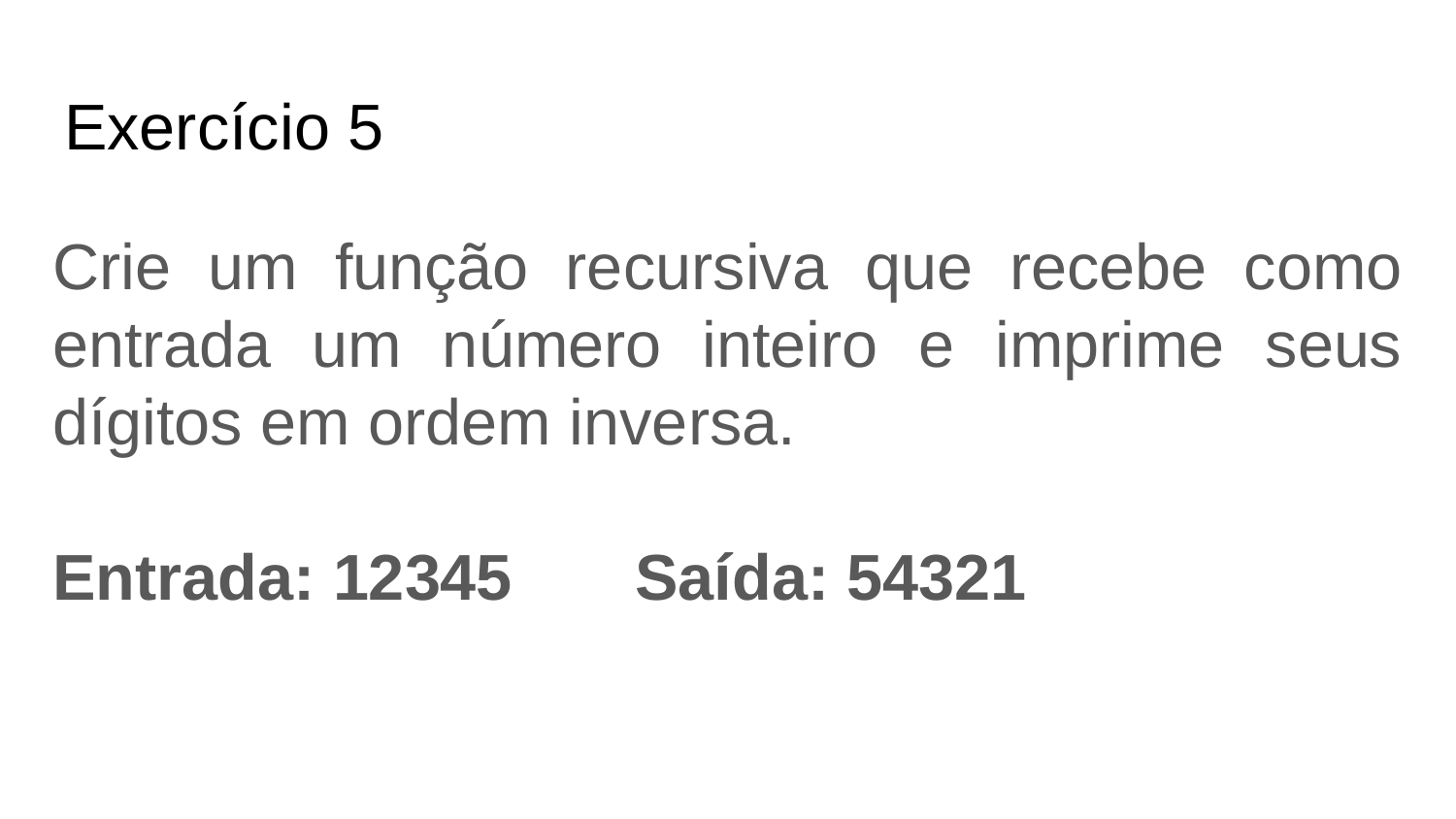

# Exercício 5
Crie um função recursiva que recebe como entrada um número inteiro e imprime seus dígitos em ordem inversa.

Entrada: 12345	Saída: 54321